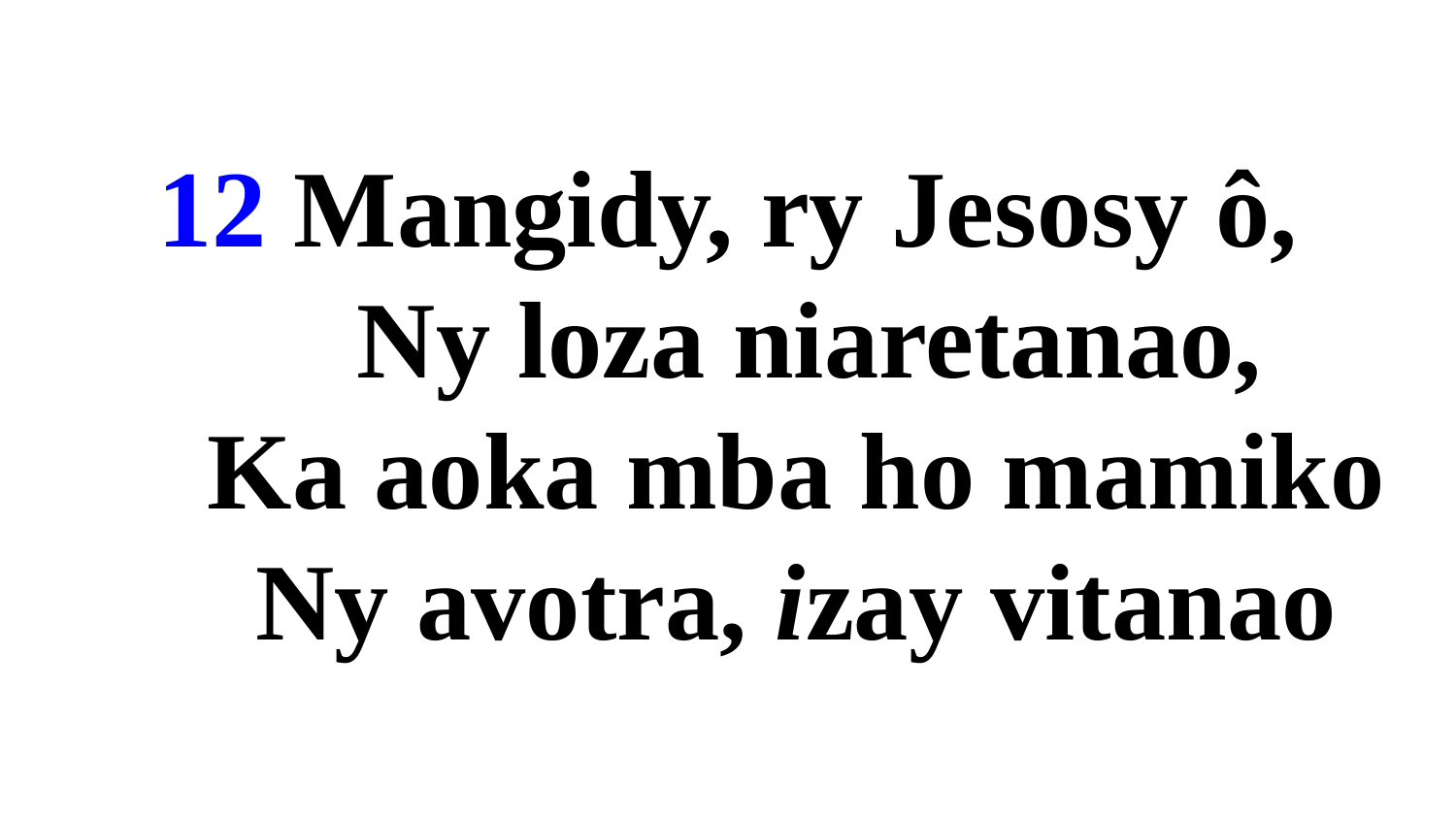

# 12 Mangidy, ry Jesosy ô, Ny loza niaretanao, Ka aoka mba ho mamiko Ny avotra, izay vitanao